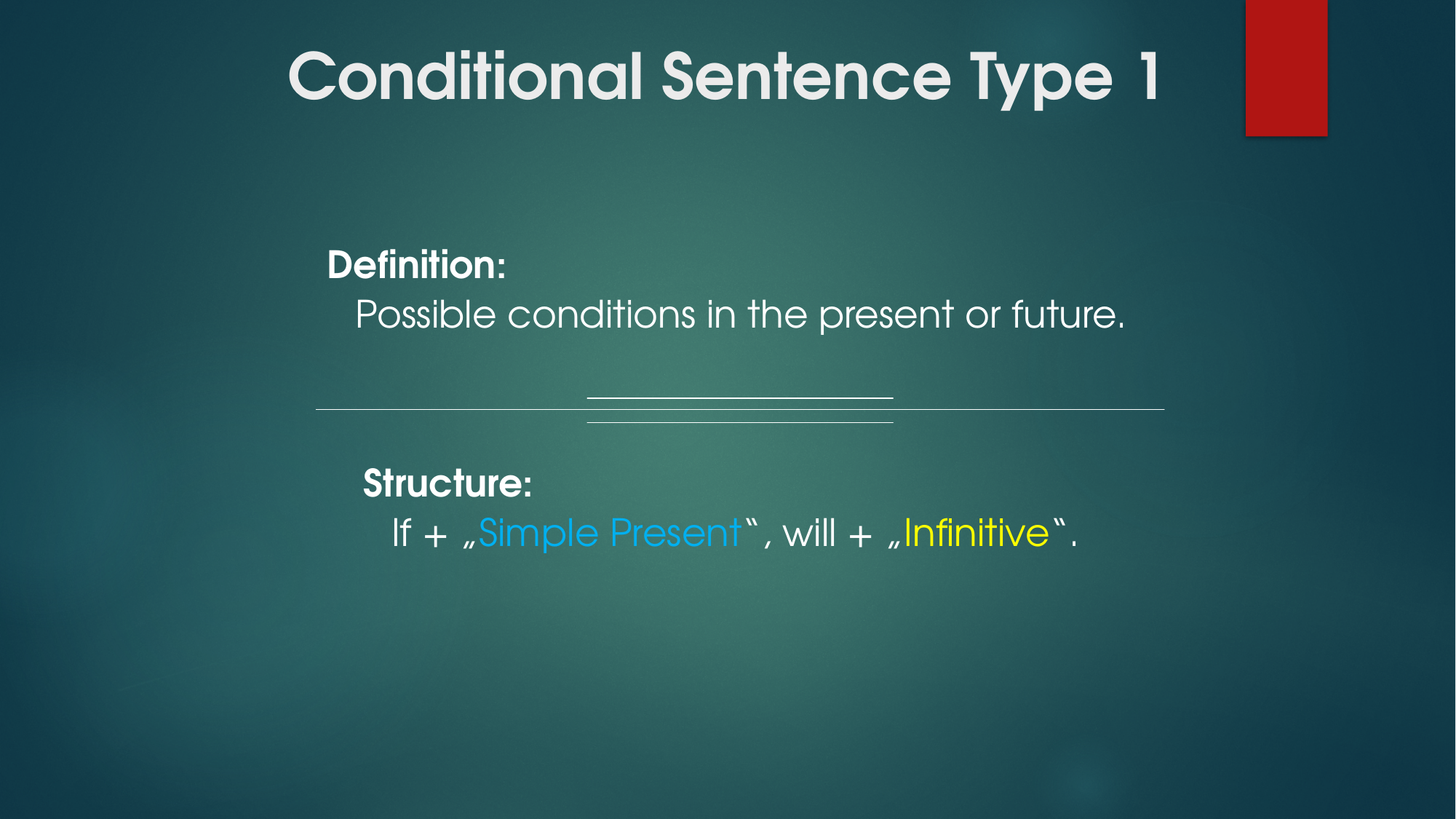

# Conditional Sentence Type 1
Definition:
	Possible conditions in the present or future.

Structure:
	If + „Simple Present“, will + „Infinitive“.